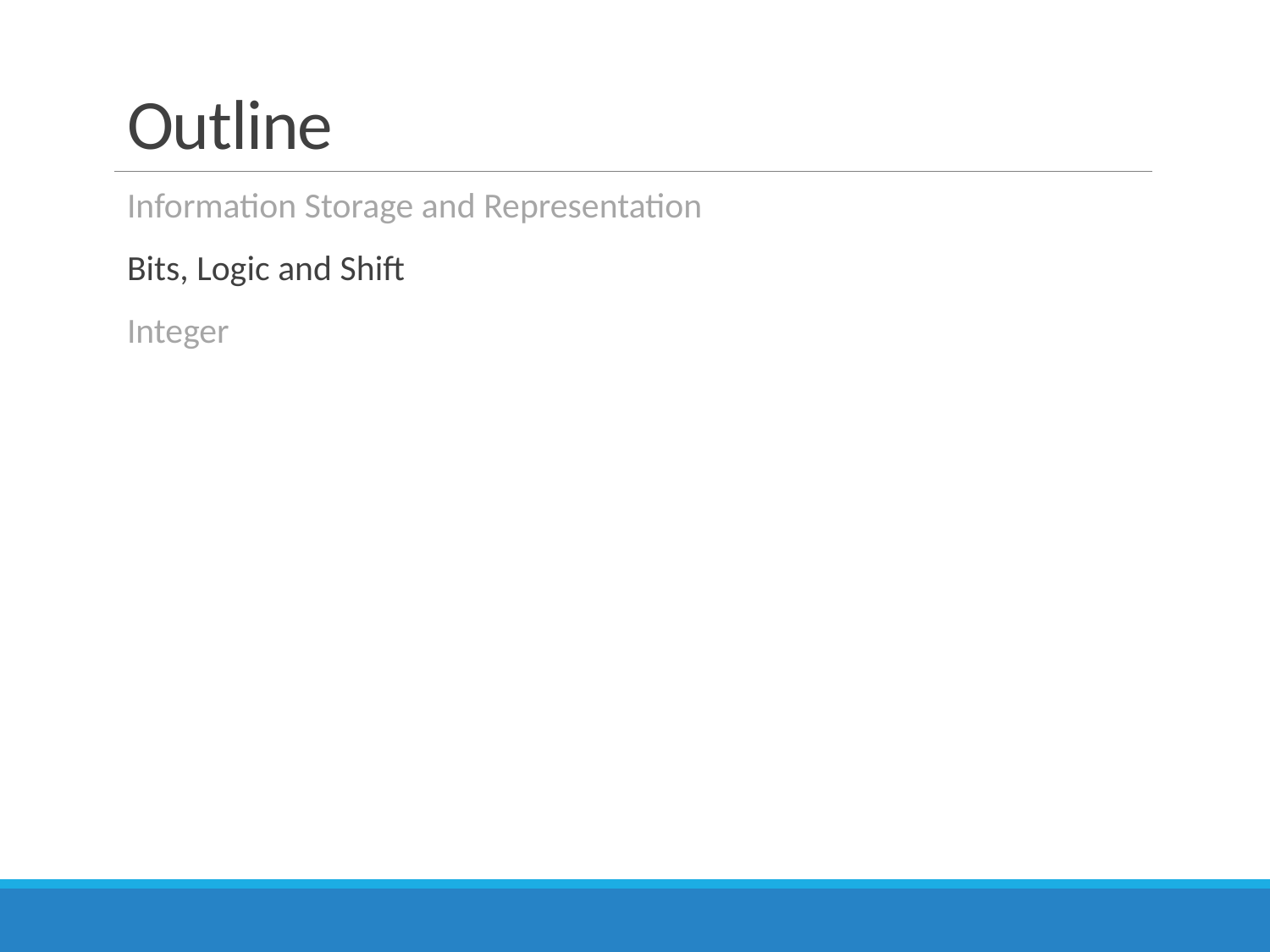

# Outline
Information Storage and Representation
Bits, Logic and Shift
Integer